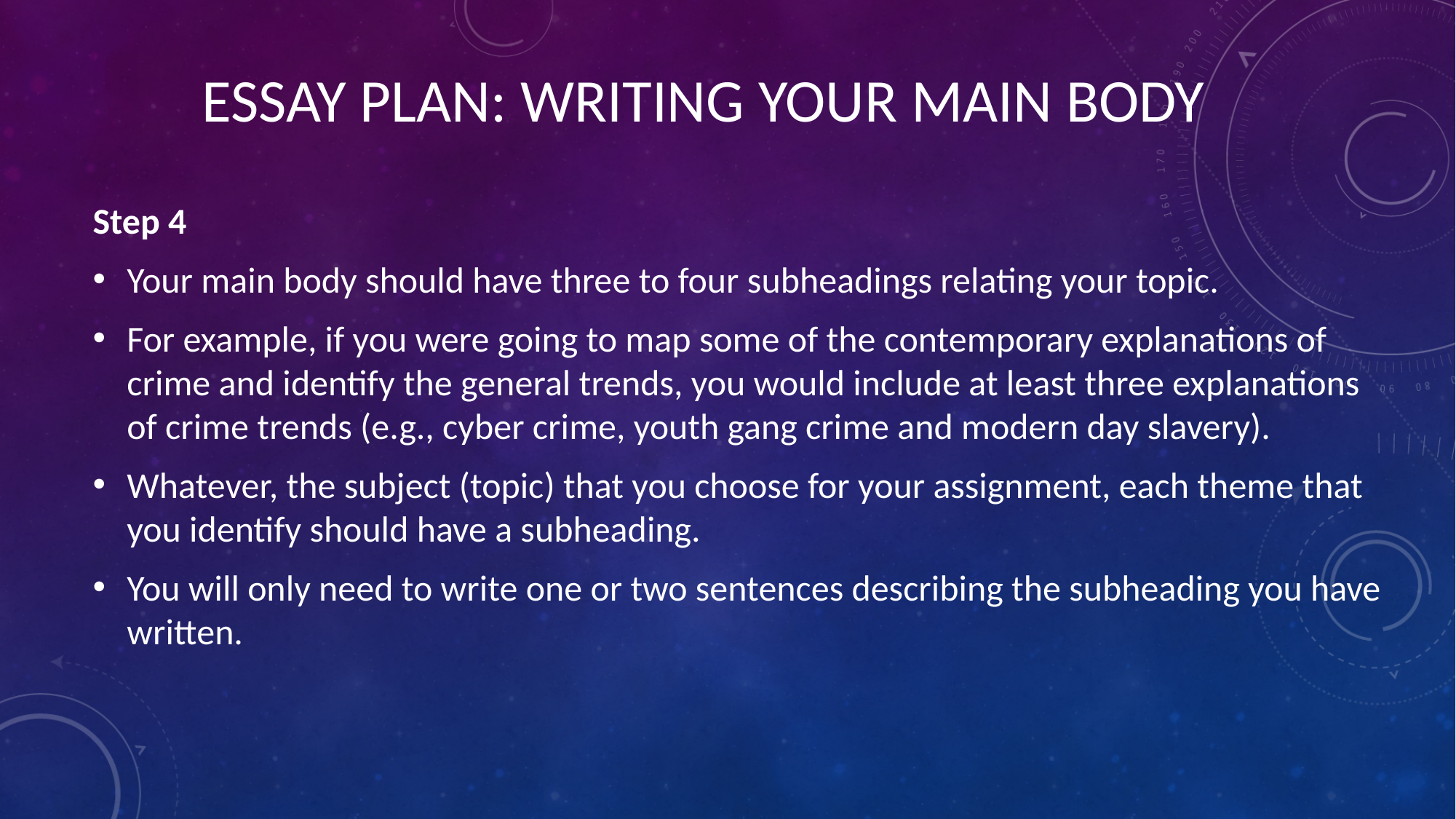

# Essay plan: writing your main body
Step 4
Your main body should have three to four subheadings relating your topic.
For example, if you were going to map some of the contemporary explanations of crime and identify the general trends, you would include at least three explanations of crime trends (e.g., cyber crime, youth gang crime and modern day slavery).
Whatever, the subject (topic) that you choose for your assignment, each theme that you identify should have a subheading.
You will only need to write one or two sentences describing the subheading you have written.